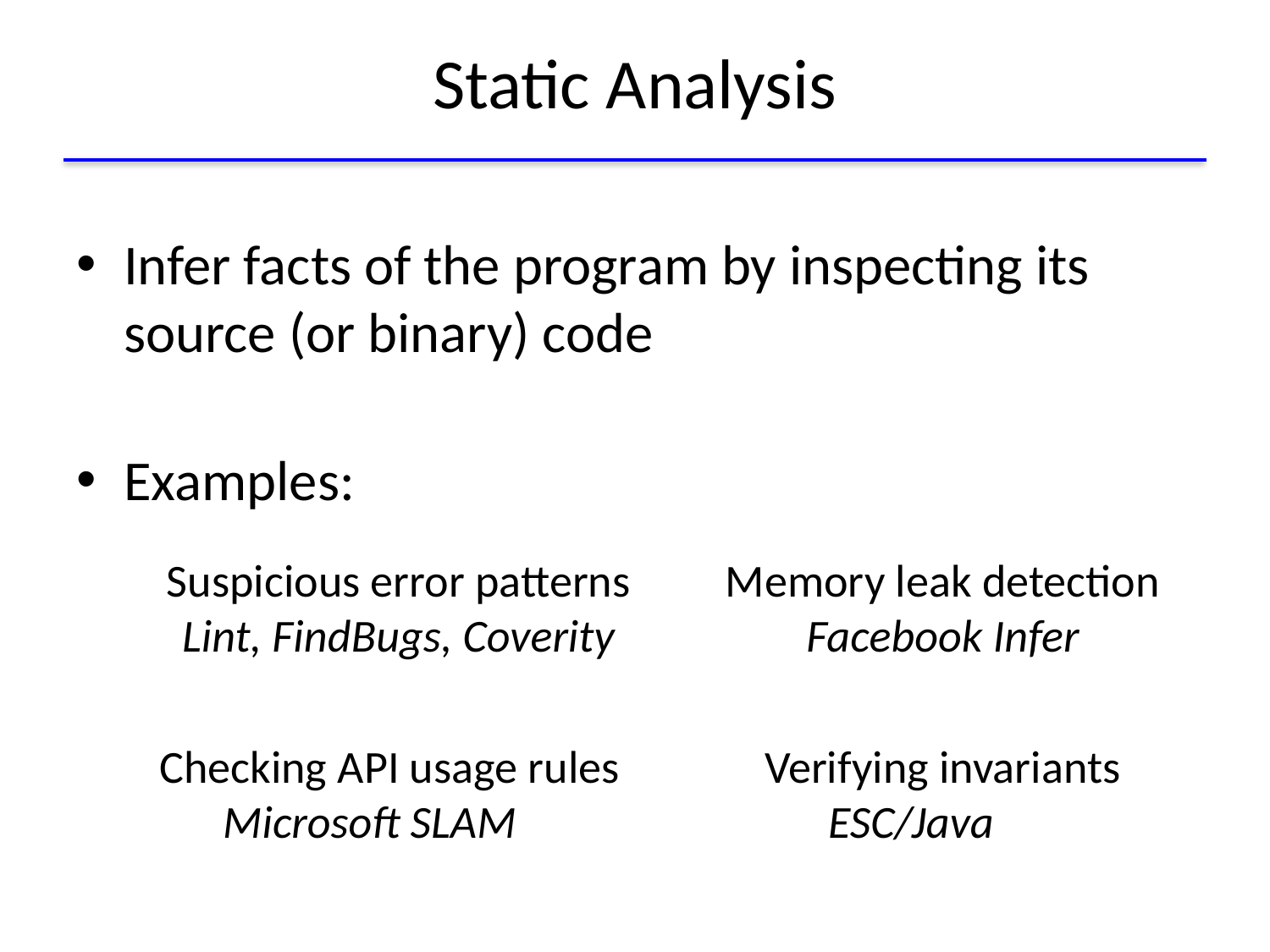

# Static Analysis
Infer facts of the program by inspecting its source (or binary) code

Examples:

Suspicious error patterns
Lint, FindBugs, Coverity
Memory leak detection
Facebook Infer
Checking API usage rules
Microsoft SLAM
Verifying invariants
ESC/Java